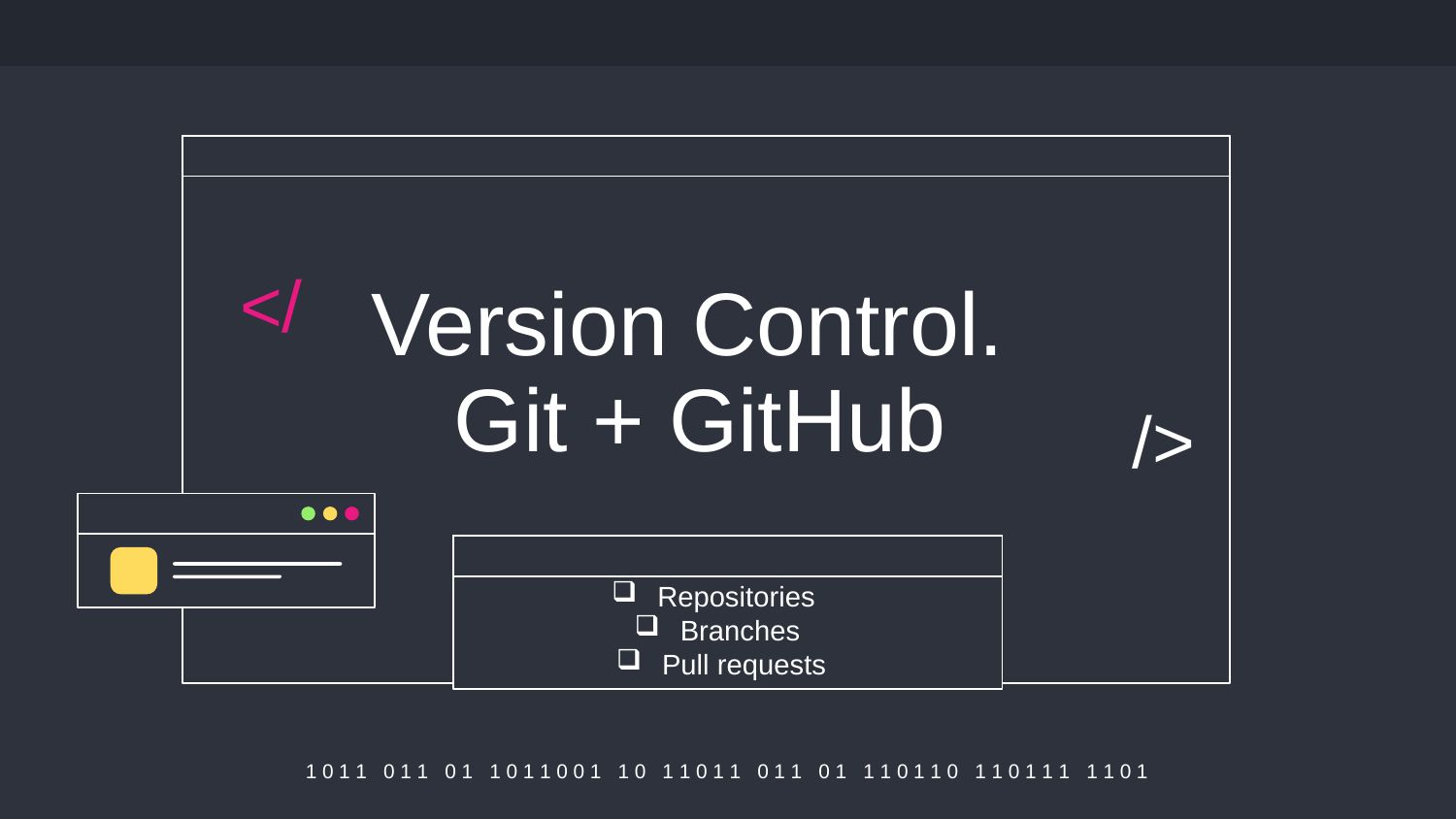

# Version Control. Git + GitHub
</
/>

Repositories
Branches
Pull requests